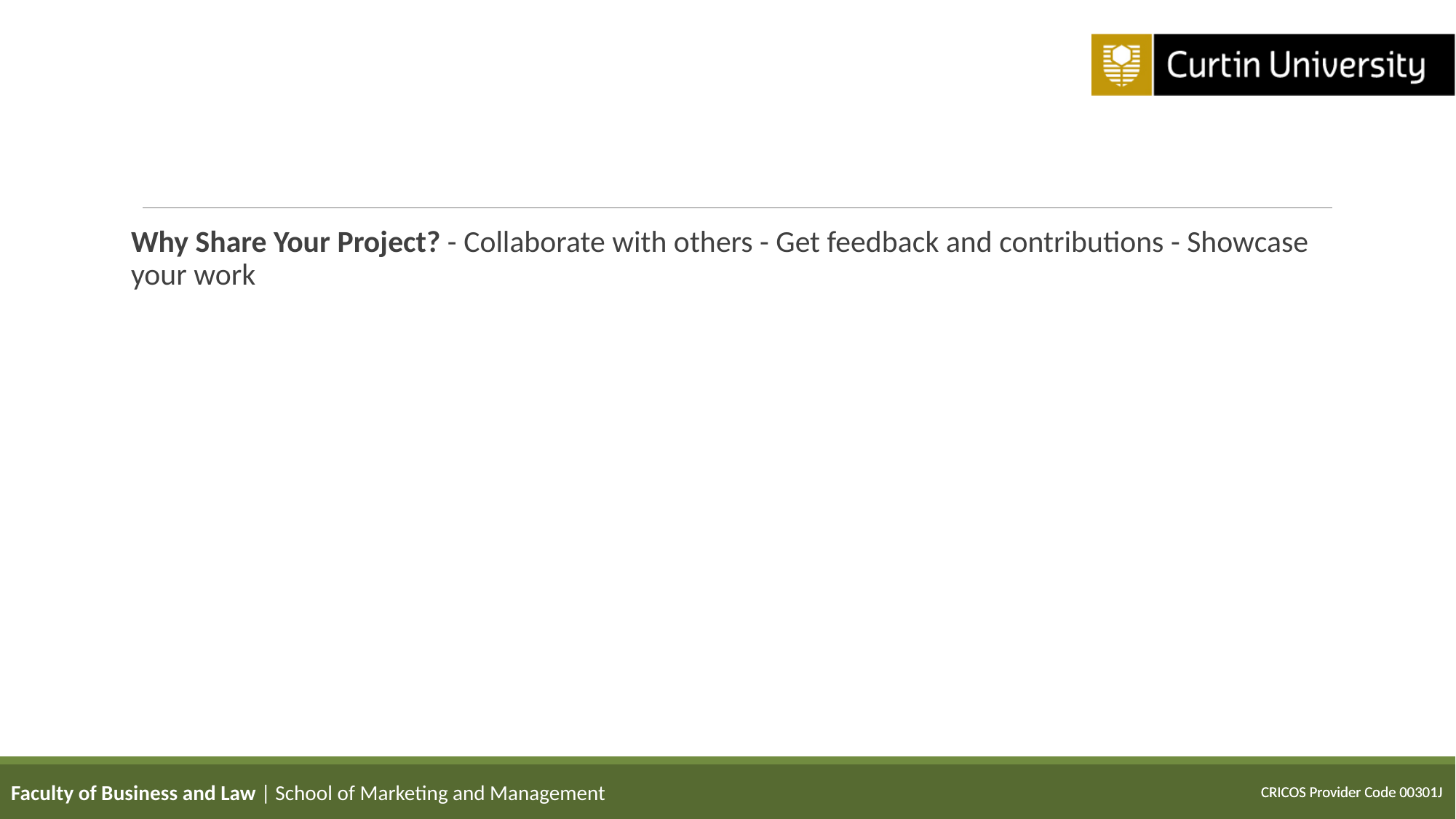

Why Share Your Project? - Collaborate with others - Get feedback and contributions - Showcase your work
Faculty of Business and Law | School of Marketing and Management